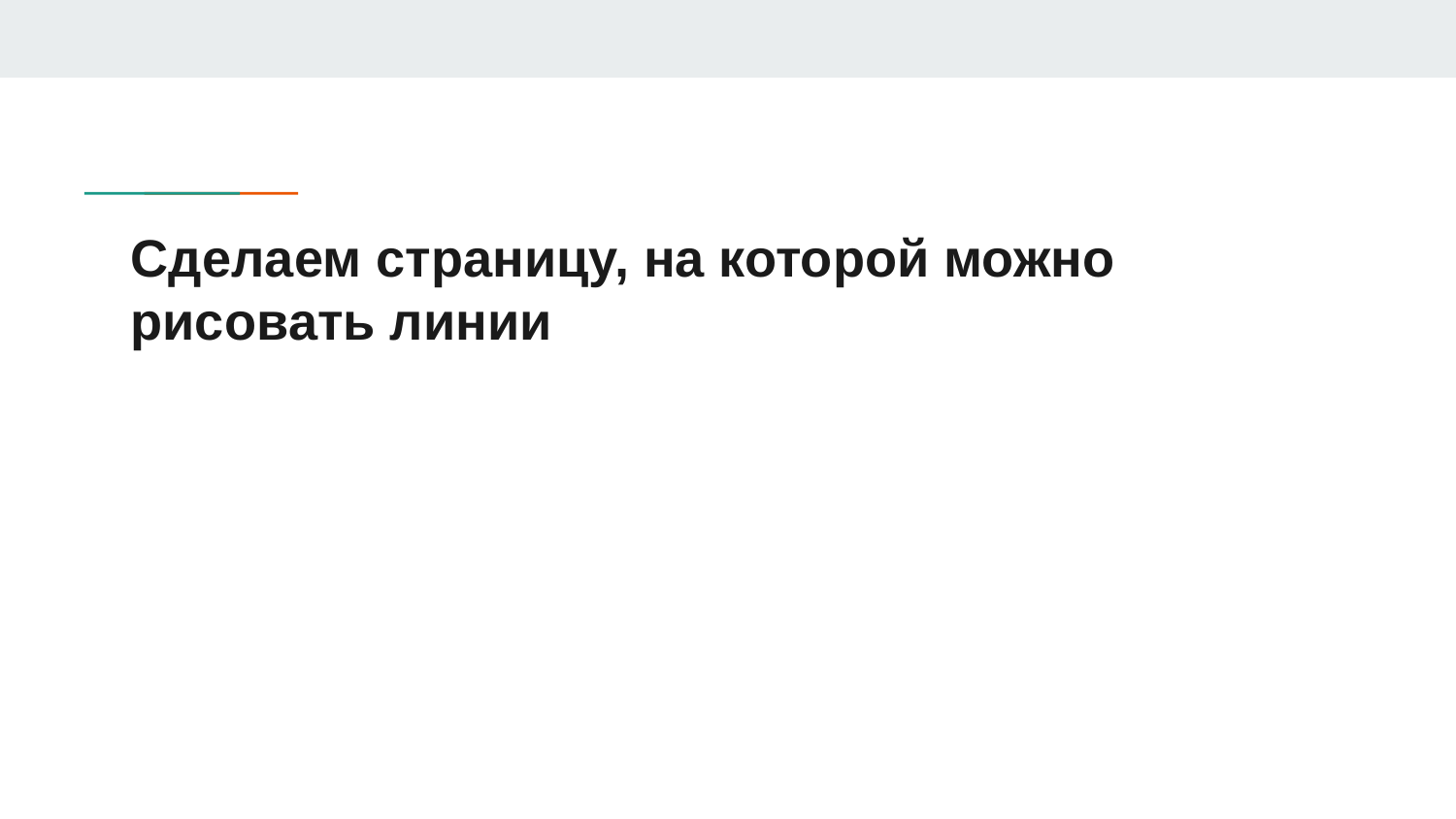

# Сделаем страницу, на которой можно рисовать линии